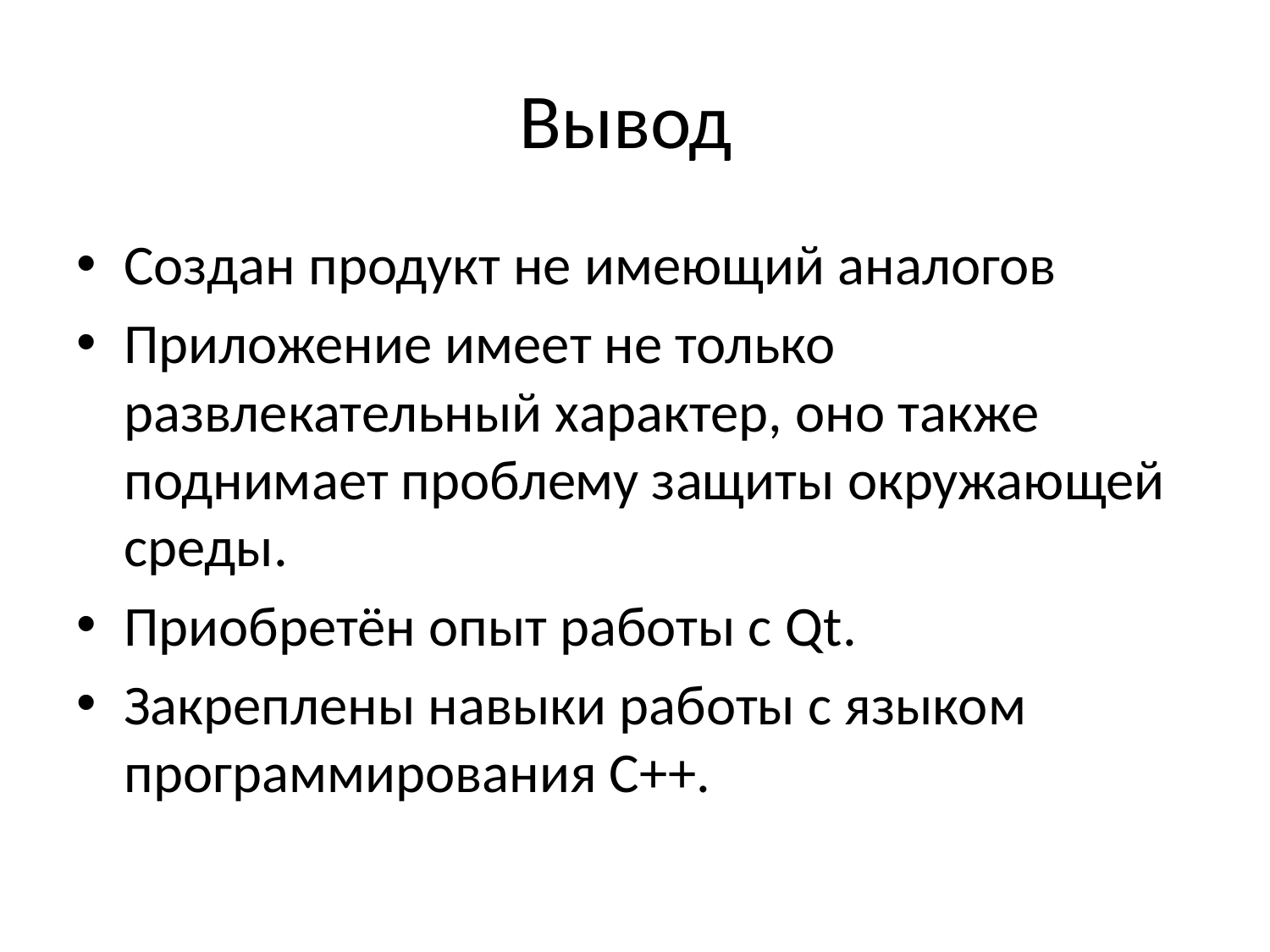

# Вывод
Создан продукт не имеющий аналогов
Приложение имеет не только развлекательный характер, оно также поднимает проблему защиты окружающей среды.
Приобретён опыт работы с Qt.
Закреплены навыки работы с языком программирования С++.